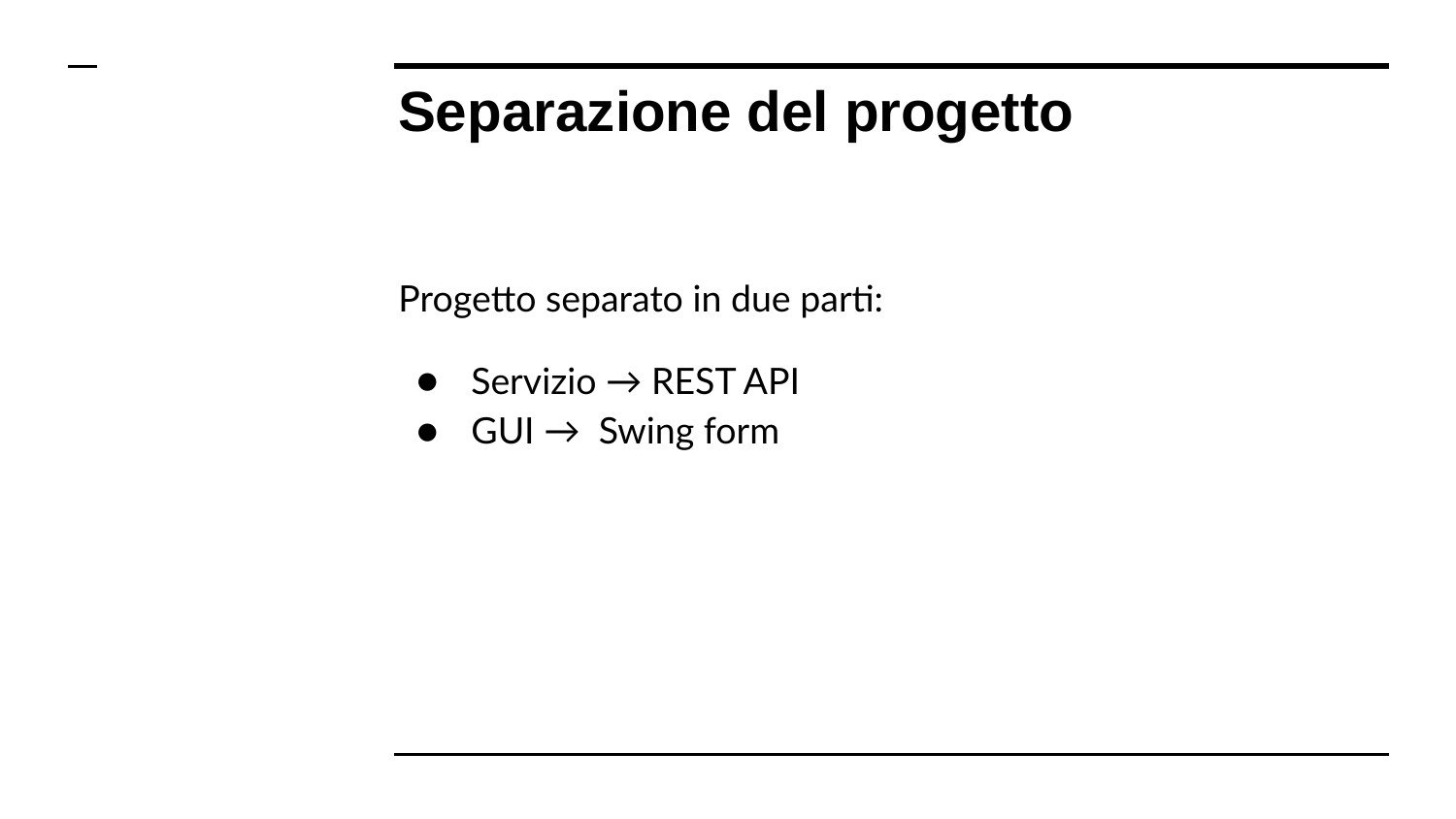

# Separazione del progetto
Progetto separato in due parti:
Servizio → REST API
GUI →  Swing form